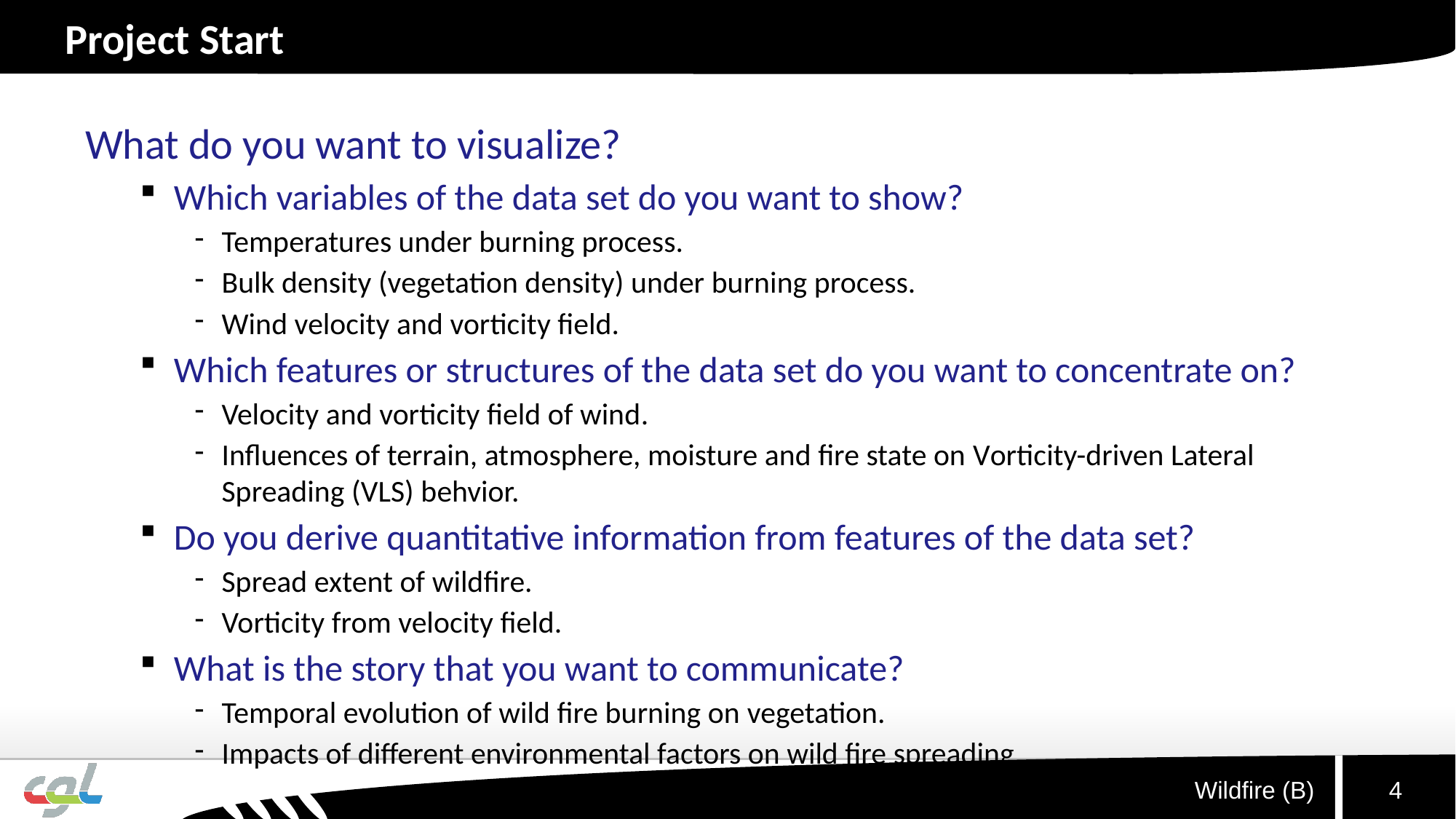

# Project Start
What do you want to visualize?
Which variables of the data set do you want to show?
Temperatures under burning process.
Bulk density (vegetation density) under burning process.
Wind velocity and vorticity field.
Which features or structures of the data set do you want to concentrate on?
Velocity and vorticity field of wind.
Influences of terrain, atmosphere, moisture and fire state on Vorticity-driven Lateral Spreading (VLS) behvior.
Do you derive quantitative information from features of the data set?
Spread extent of wildfire.
Vorticity from velocity field.
What is the story that you want to communicate?
Temporal evolution of wild fire burning on vegetation.
Impacts of different environmental factors on wild fire spreading.

4

Wildfire (B)